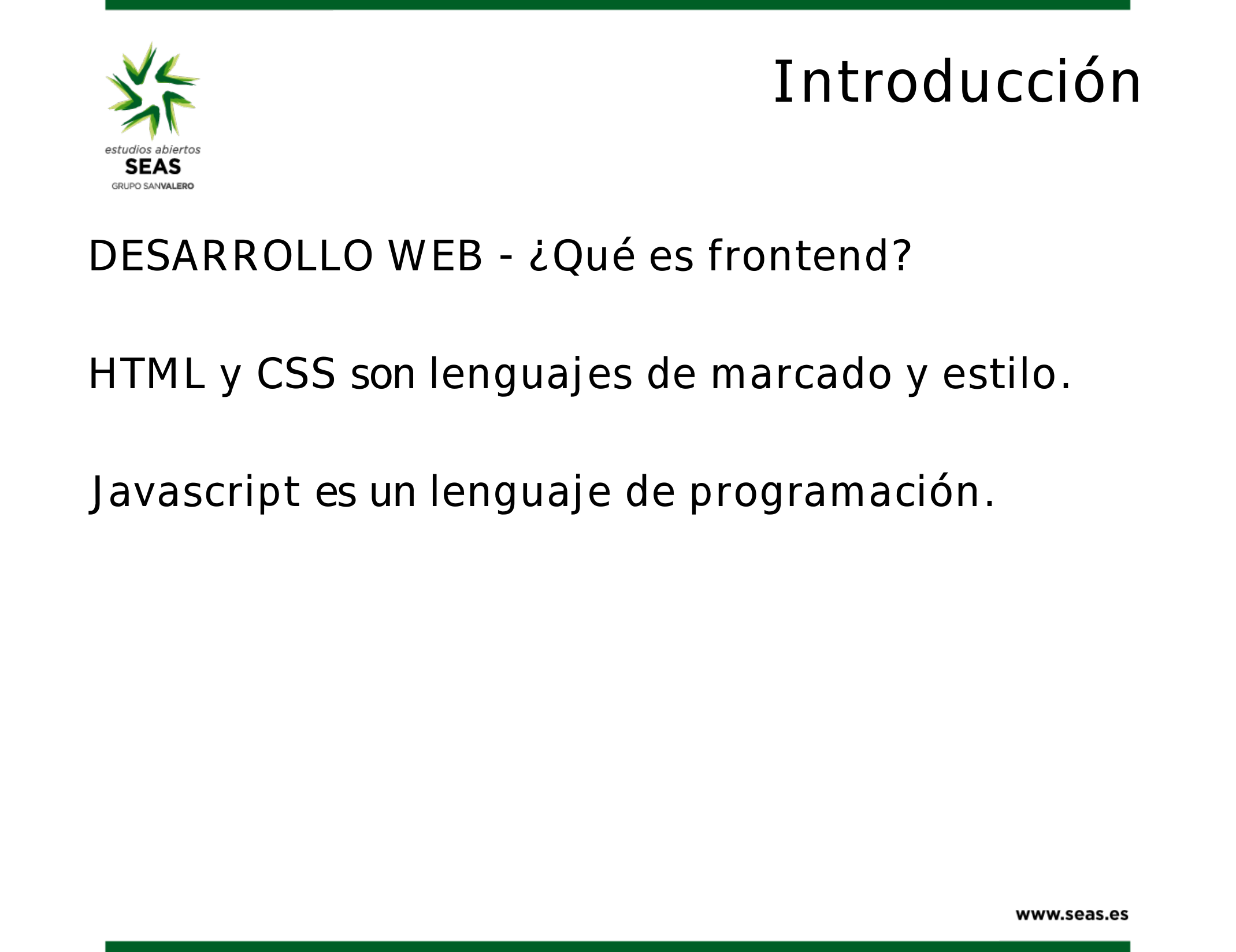

# Introducción
DESARROLLO WEB - ¿Qué es frontend?

HTML y CSS son lenguajes de marcado y estilo.

Javascript es un lenguaje de programación.